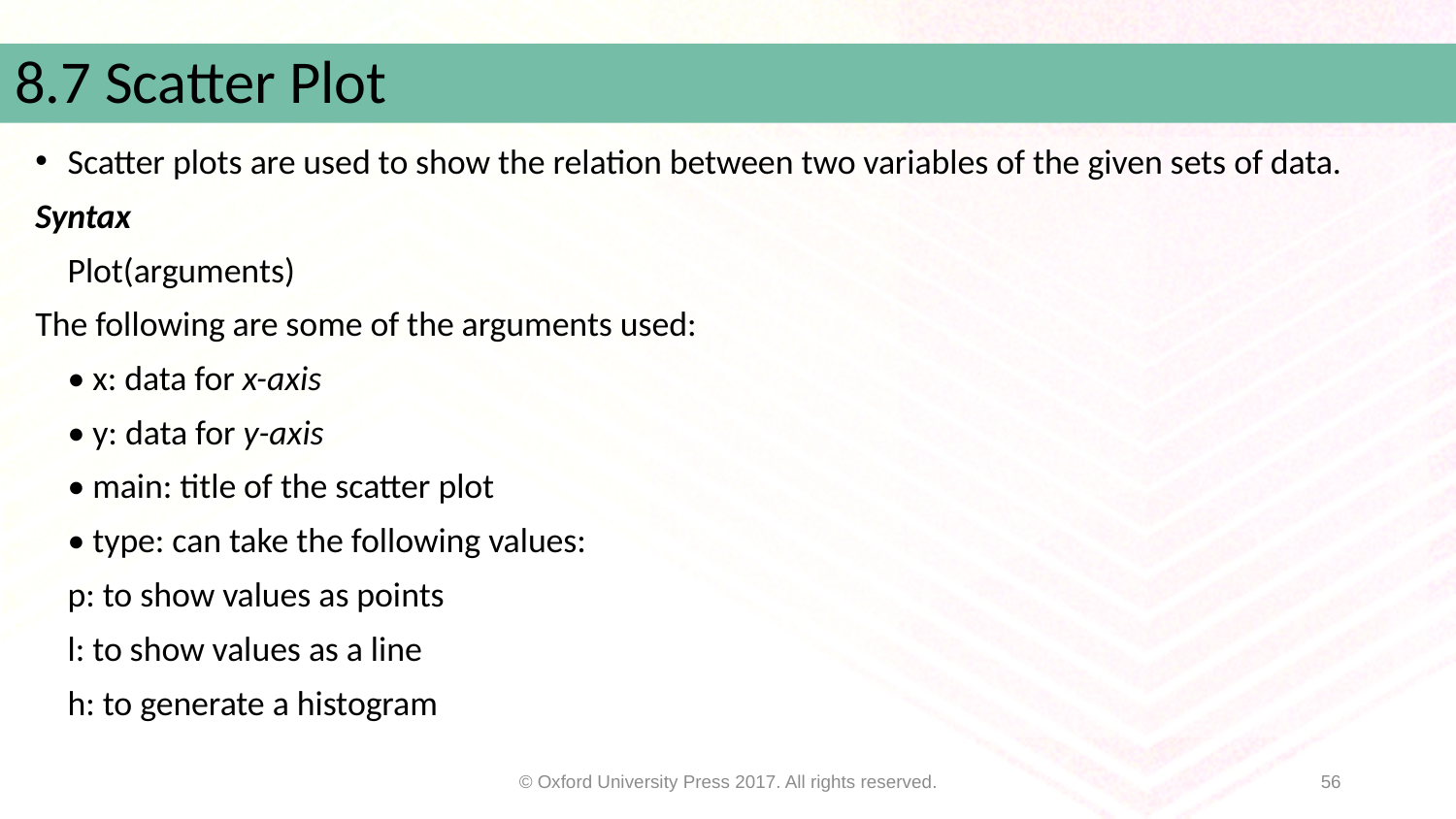

# 8.7 Scatter Plot
Scatter plots are used to show the relation between two variables of the given sets of data.
Syntax
		Plot(arguments)
The following are some of the arguments used:
	• x: data for x-axis
	• y: data for y-axis
	• main: title of the scatter plot
	• type: can take the following values:
			p: to show values as points
			l: to show values as a line
			h: to generate a histogram
© Oxford University Press 2017. All rights reserved.
56